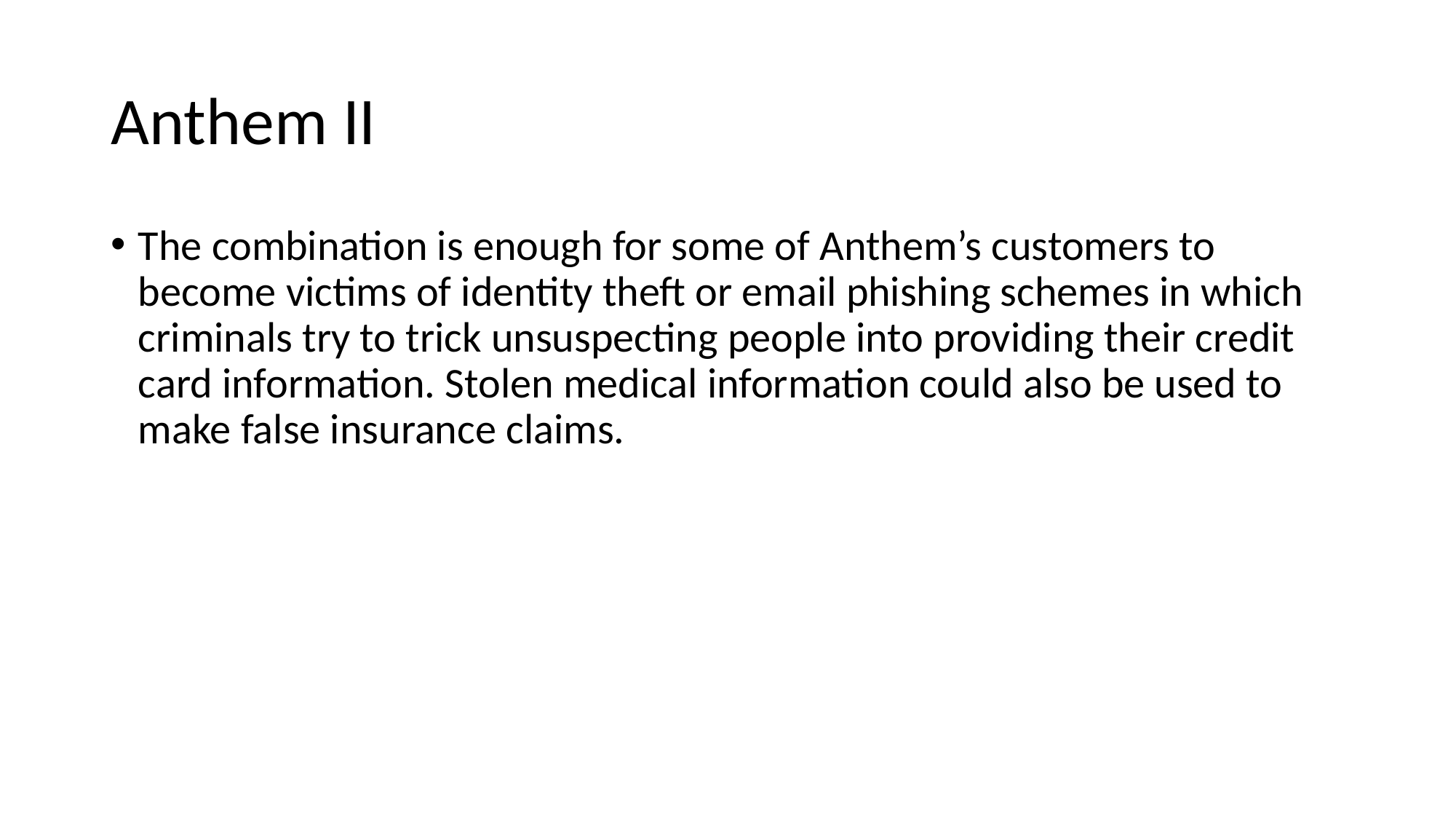

# Anthem II
The combination is enough for some of Anthem’s customers to become victims of identity theft or email phishing schemes in which criminals try to trick unsuspecting people into providing their credit card information. Stolen medical information could also be used to make false insurance claims.